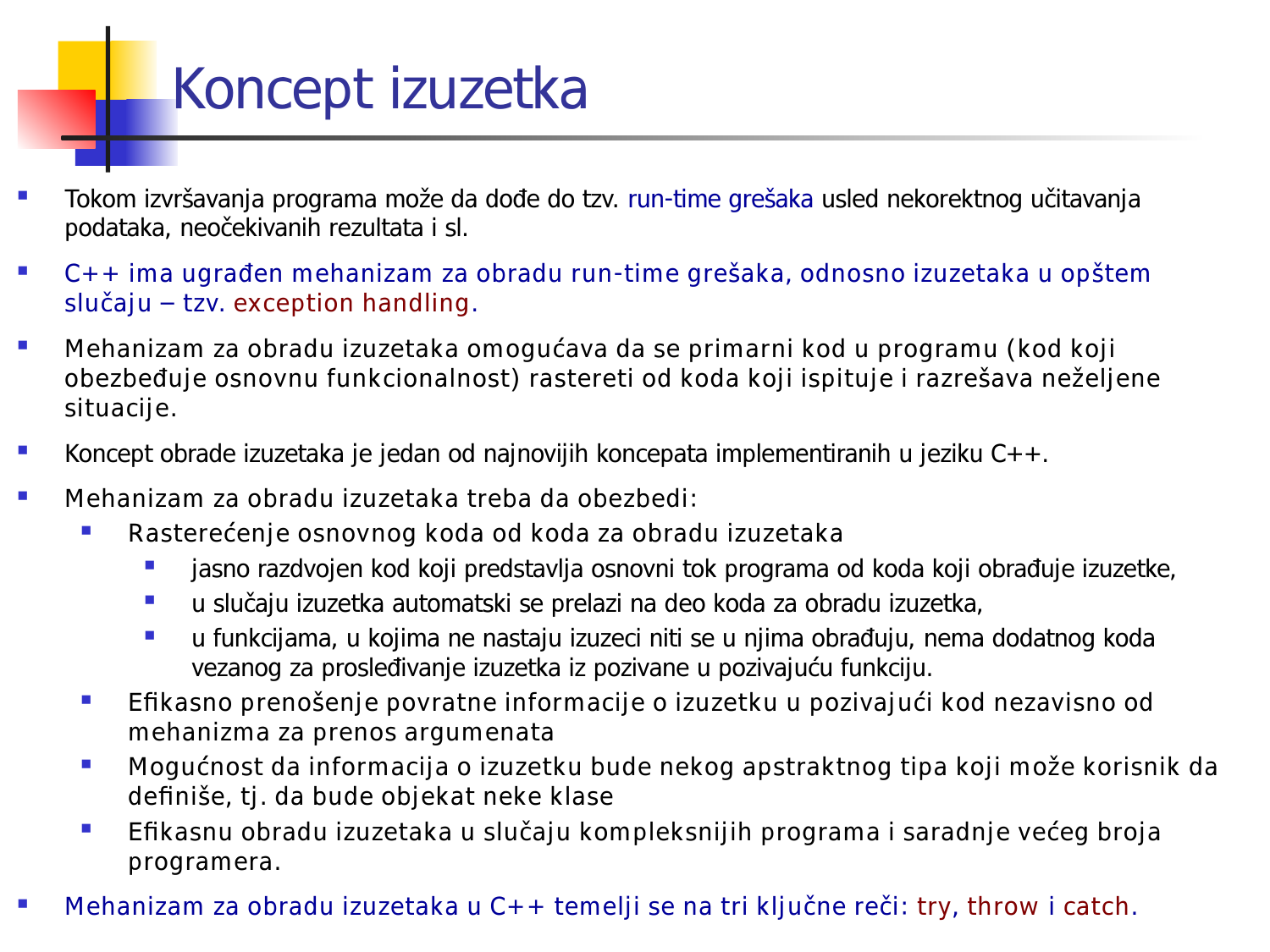

Koncept izuzetka
Tokom izvršavanja programa može da dođe do tzv. run-time grešaka usled nekorektnog učitavanja podataka, neočekivanih rezultata i sl.
C++ ima ugrađen mehanizam za obradu run-time grešaka, odnosno izuzetaka u opštem slučaju – tzv. exception handling.
Mehanizam za obradu izuzetaka omogućava da se primarni kod u programu (kod koji obezbeđuje osnovnu funkcionalnost) rastereti od koda koji ispituje i razrešava neželjene situacije.
Koncept obrade izuzetaka je jedan od najnovijih koncepata implementiranih u jeziku C++.
Mehanizam za obradu izuzetaka treba da obezbedi:
Rasterećenje osnovnog koda od koda za obradu izuzetaka
jasno razdvojen kod koji predstavlja osnovni tok programa od koda koji obrađuje izuzetke,
u slučaju izuzetka automatski se prelazi na deo koda za obradu izuzetka,
u funkcijama, u kojima ne nastaju izuzeci niti se u njima obrađuju, nema dodatnog koda vezanog za prosleđivanje izuzetka iz pozivane u pozivajuću funkciju.
Efikasno prenošenje povratne informacije o izuzetku u pozivajući kod nezavisno od mehanizma za prenos argumenata
Mogućnost da informacija o izuzetku bude nekog apstraktnog tipa koji može korisnik da definiše, tj. da bude objekat neke klase
Efikasnu obradu izuzetaka u slučaju kompleksnijih programa i saradnje većeg broja programera.
Mehanizam za obradu izuzetaka u C++ temelji se na tri ključne reči: try, throw i catch.